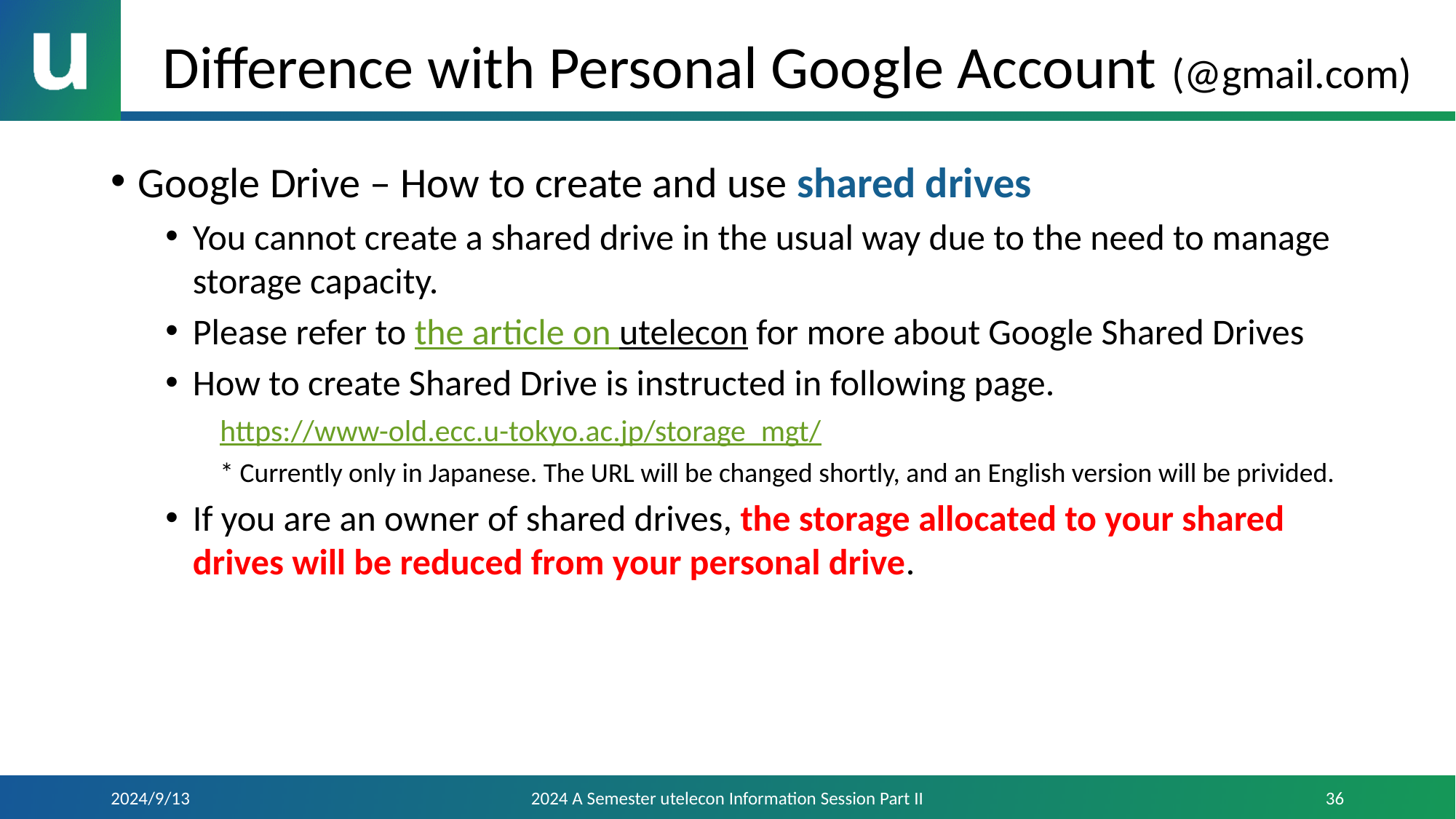

# Difference with Personal Google Account (@gmail.com)
Google Drive – How to create and use shared drives
You cannot create a shared drive in the usual way due to the need to manage storage capacity.
Please refer to the article on utelecon for more about Google Shared Drives
How to create Shared Drive is instructed in following page.
https://www-old.ecc.u-tokyo.ac.jp/storage_mgt/
* Currently only in Japanese. The URL will be changed shortly, and an English version will be privided.
If you are an owner of shared drives, the storage allocated to your shared drives will be reduced from your personal drive.

2024/9/13
2024 A Semester utelecon Information Session Part II
36